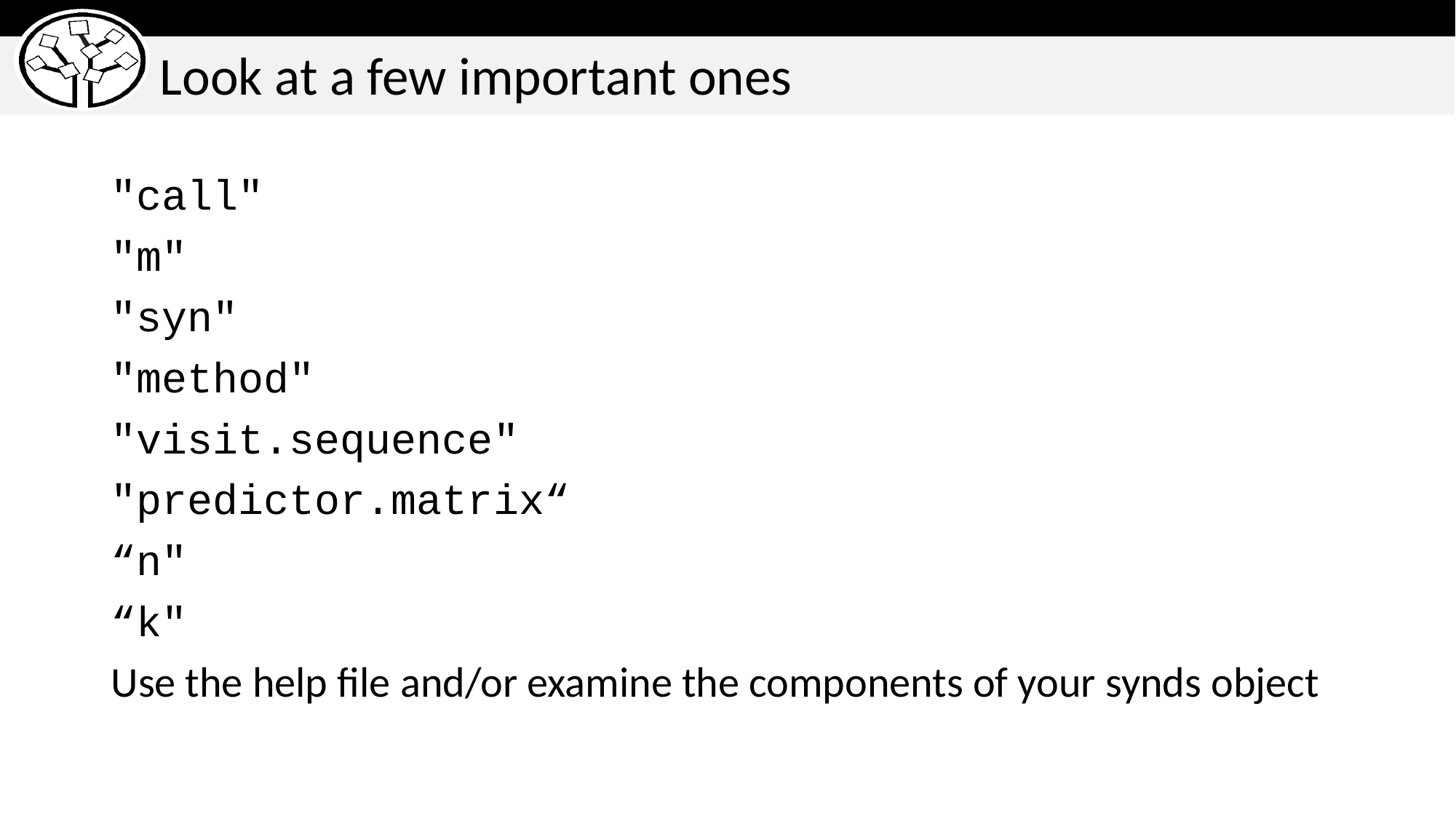

# Look at a few important ones
"call"
"m"
"syn"
"method"
"visit.sequence"
"predictor.matrix“
“n"
“k"
Use the help file and/or examine the components of your synds object